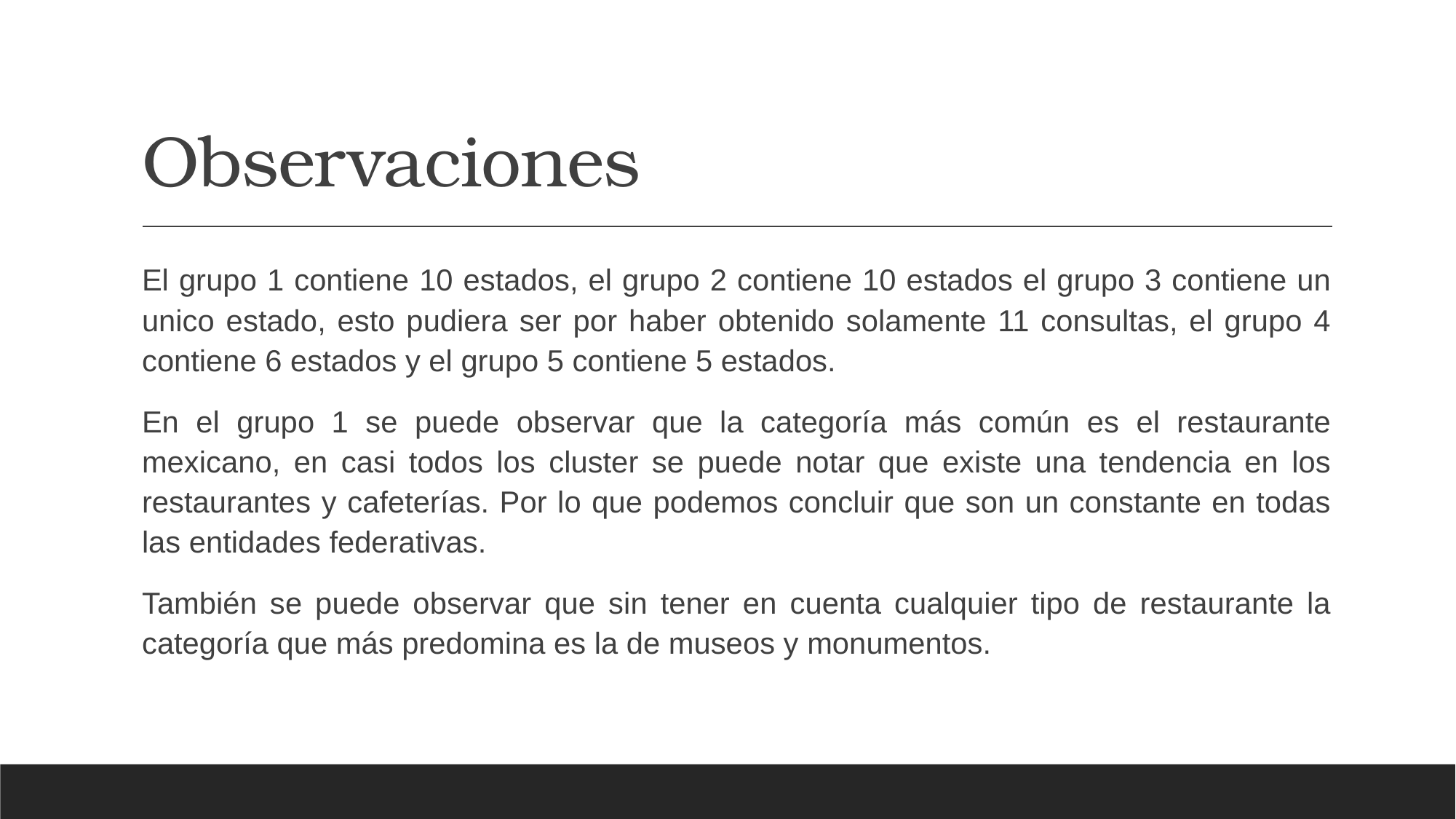

# Observaciones
El grupo 1 contiene 10 estados, el grupo 2 contiene 10 estados el grupo 3 contiene un unico estado, esto pudiera ser por haber obtenido solamente 11 consultas, el grupo 4 contiene 6 estados y el grupo 5 contiene 5 estados.
En el grupo 1 se puede observar que la categoría más común es el restaurante mexicano, en casi todos los cluster se puede notar que existe una tendencia en los restaurantes y cafeterías. Por lo que podemos concluir que son un constante en todas las entidades federativas.
También se puede observar que sin tener en cuenta cualquier tipo de restaurante la categoría que más predomina es la de museos y monumentos.